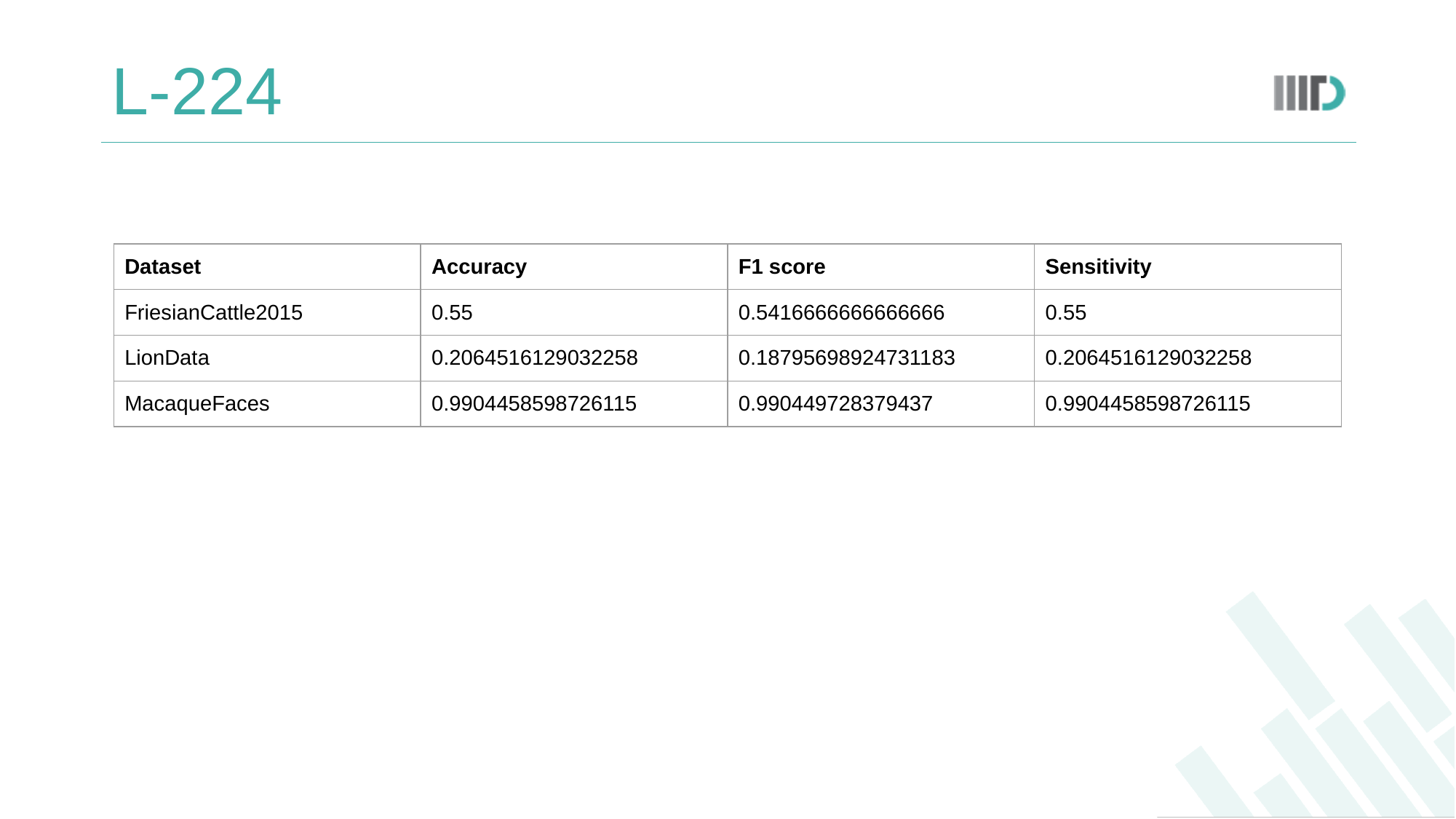

# L-224

| Dataset | Accuracy | F1 score | Sensitivity |
| --- | --- | --- | --- |
| FriesianCattle2015 | 0.55 | 0.5416666666666666 | 0.55 |
| LionData | 0.2064516129032258 | 0.18795698924731183 | 0.2064516129032258 |
| MacaqueFaces | 0.9904458598726115 | 0.990449728379437 | 0.9904458598726115 |